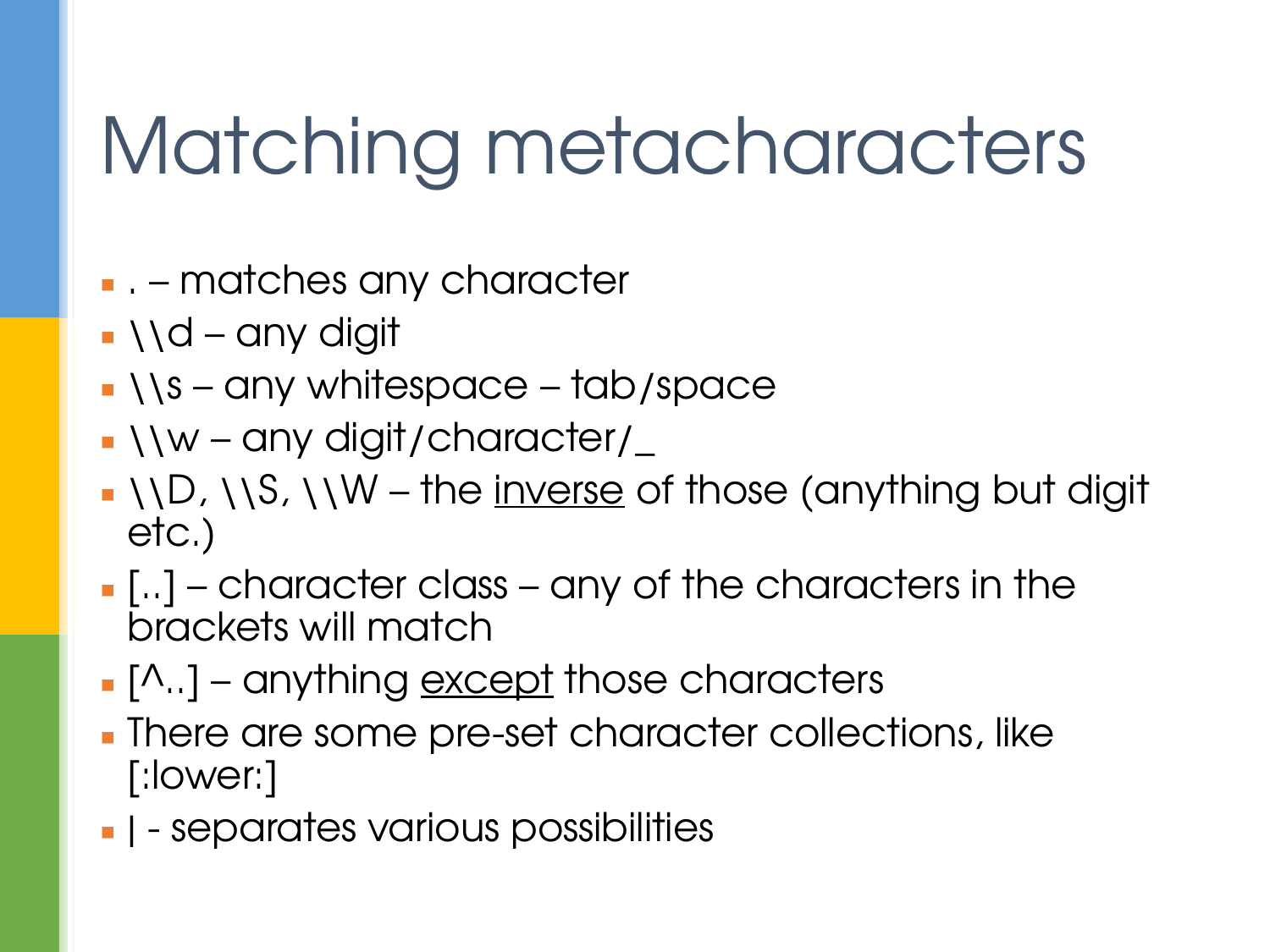

# Matching metacharacters
. – matches any character
\\d – any digit
\\s – any whitespace – tab/space
\\w – any digit/character/_
\\D, \\S, \\W – the inverse of those (anything but digit etc.)
[..] – character class – any of the characters in the brackets will match
[^..] – anything except those characters
There are some pre-set character collections, like [:lower:]
| - separates various possibilities